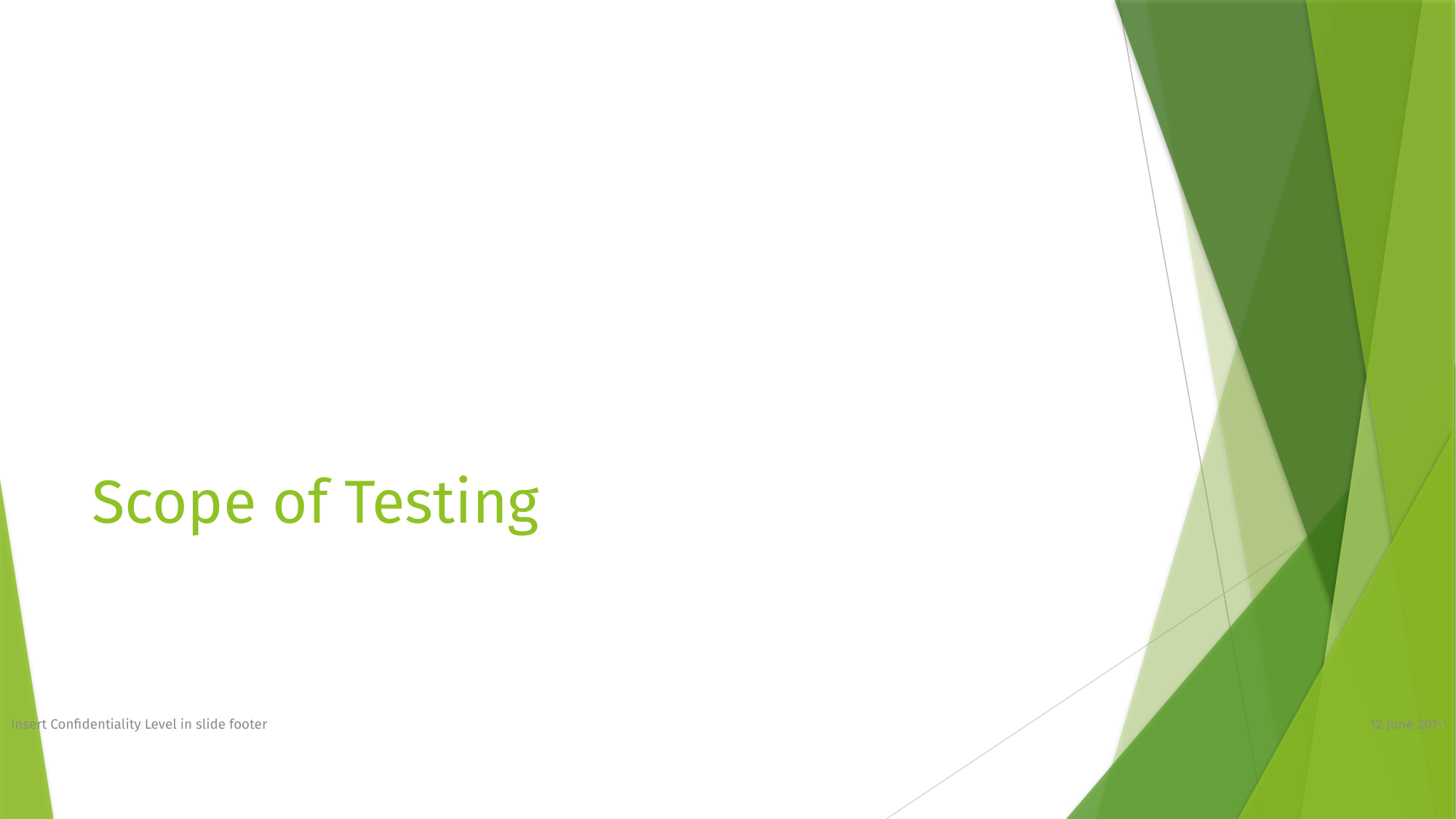

# Scope of Testing

Insert Confidentiality Level in slide footer
12 June 2019
3